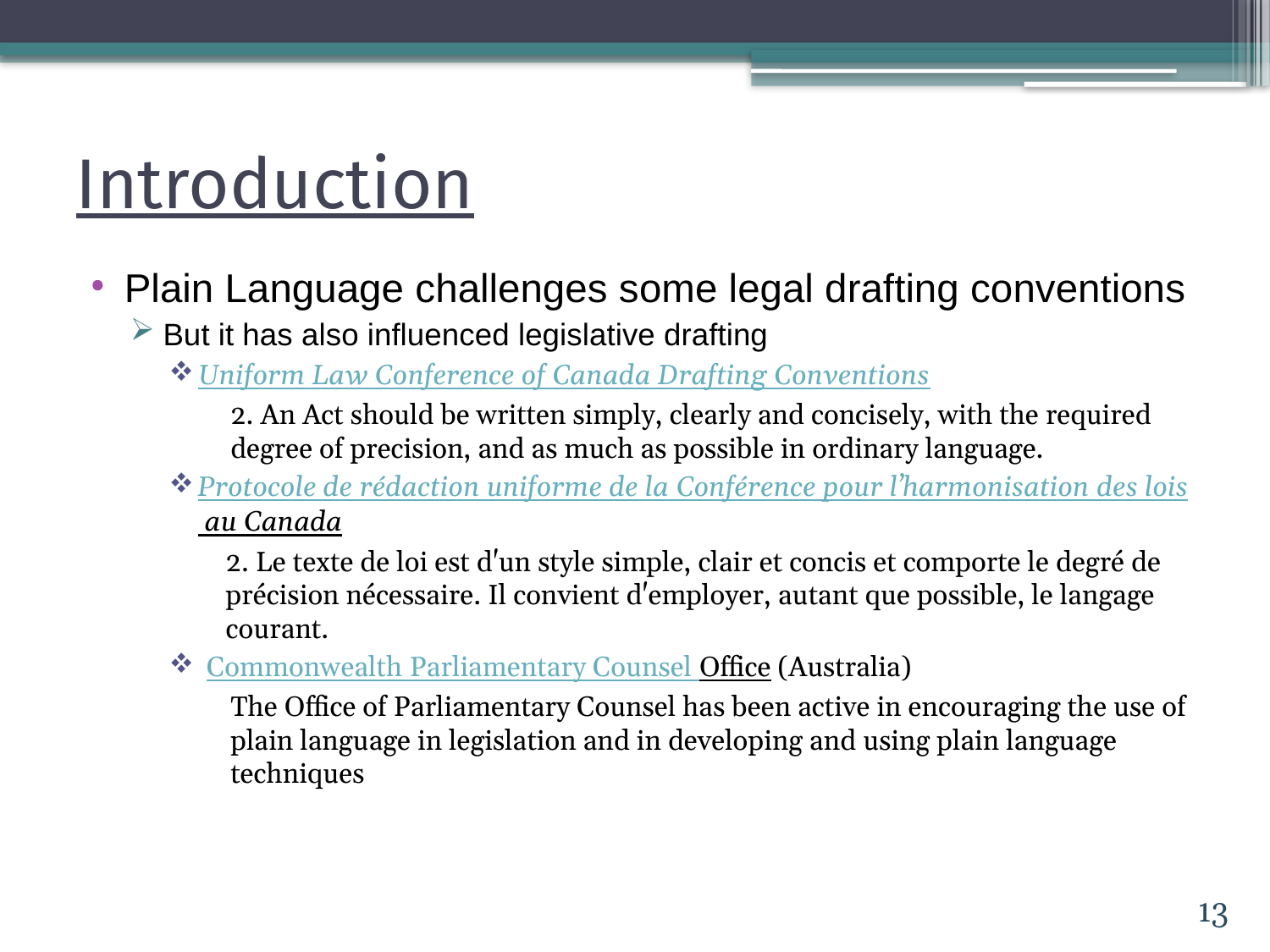

# Introduction
Plain Language challenges some legal drafting conventions
But it has also influenced legislative drafting
Uniform Law Conference of Canada Drafting Conventions
2. An Act should be written simply, clearly and concisely, with the required degree of precision, and as much as possible in ordinary language.
Protocole de rédaction uniforme de la Conférence pour l’harmonisation des lois au Canada
2. Le texte de loi est d'un style simple, clair et concis et comporte le degré de précision nécessaire. Il convient d'employer, autant que possible, le langage courant.
Commonwealth Parliamentary Counsel Office (Australia)
The Office of Parliamentary Counsel has been active in encouraging the use of plain language in legislation and in developing and using plain language techniques

13